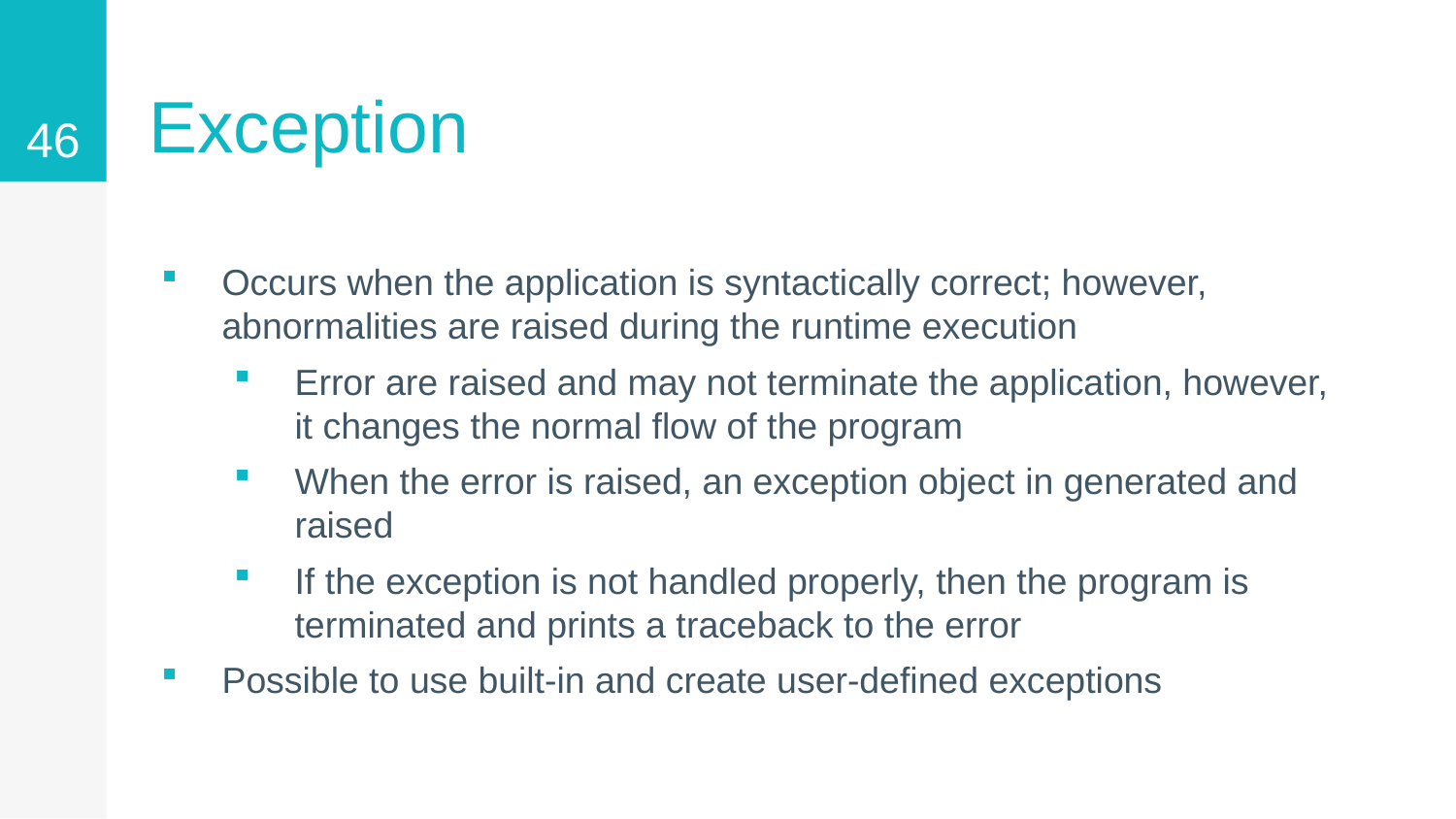

46
# Exception
Occurs when the application is syntactically correct; however, abnormalities are raised during the runtime execution
Error are raised and may not terminate the application, however, it changes the normal flow of the program
When the error is raised, an exception object in generated and raised
If the exception is not handled properly, then the program is terminated and prints a traceback to the error
Possible to use built-in and create user-defined exceptions